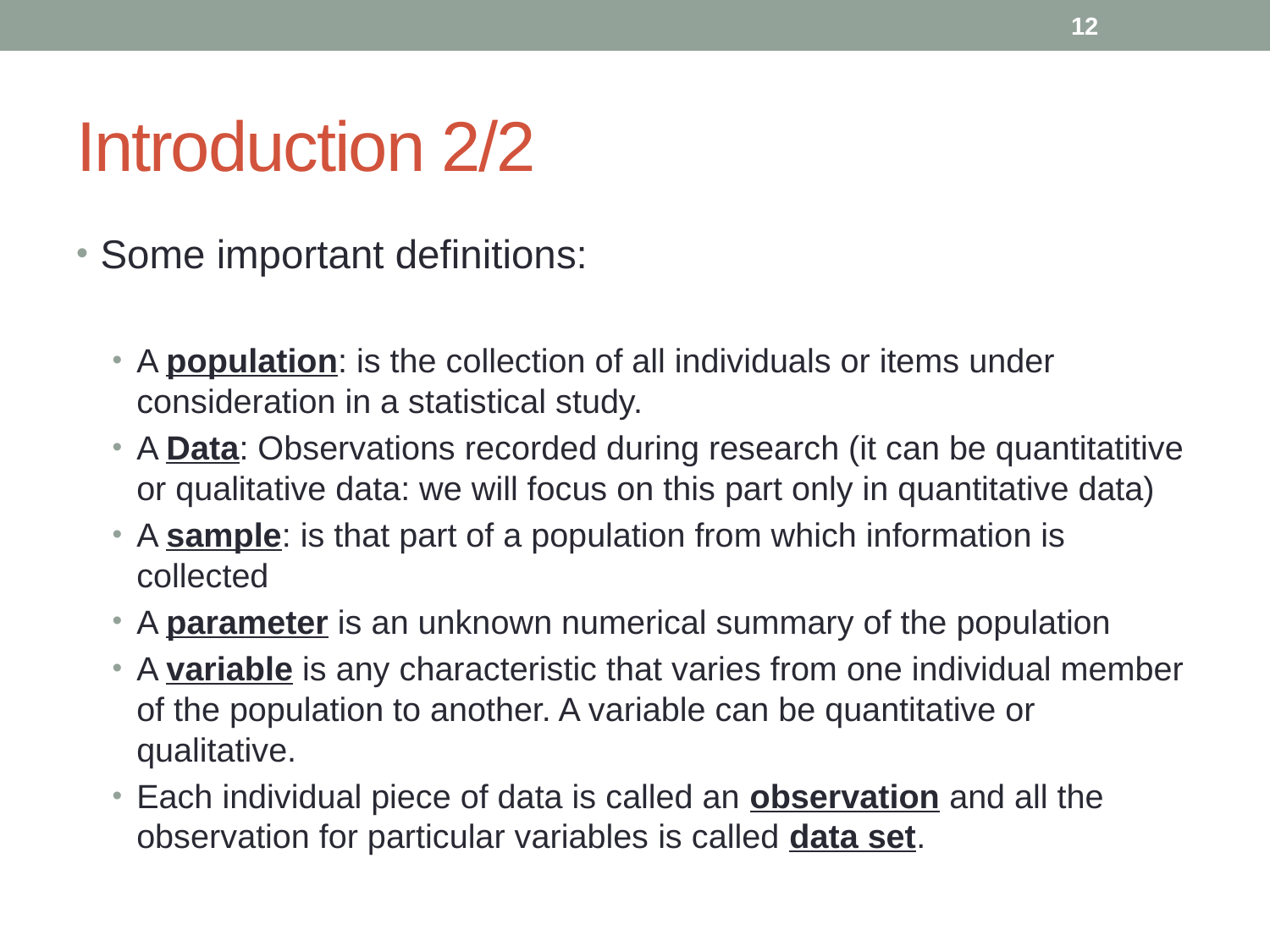

12
# Introduction 2/2
Some important definitions:

A population: is the collection of all individuals or items under consideration in a statistical study.
A Data: Observations recorded during research (it can be quantitatitive or qualitative data: we will focus on this part only in quantitative data)
A sample: is that part of a population from which information is collected
A parameter is an unknown numerical summary of the population
A variable is any characteristic that varies from one individual member of the population to another. A variable can be quantitative or qualitative.
Each individual piece of data is called an observation and all the observation for particular variables is called data set.